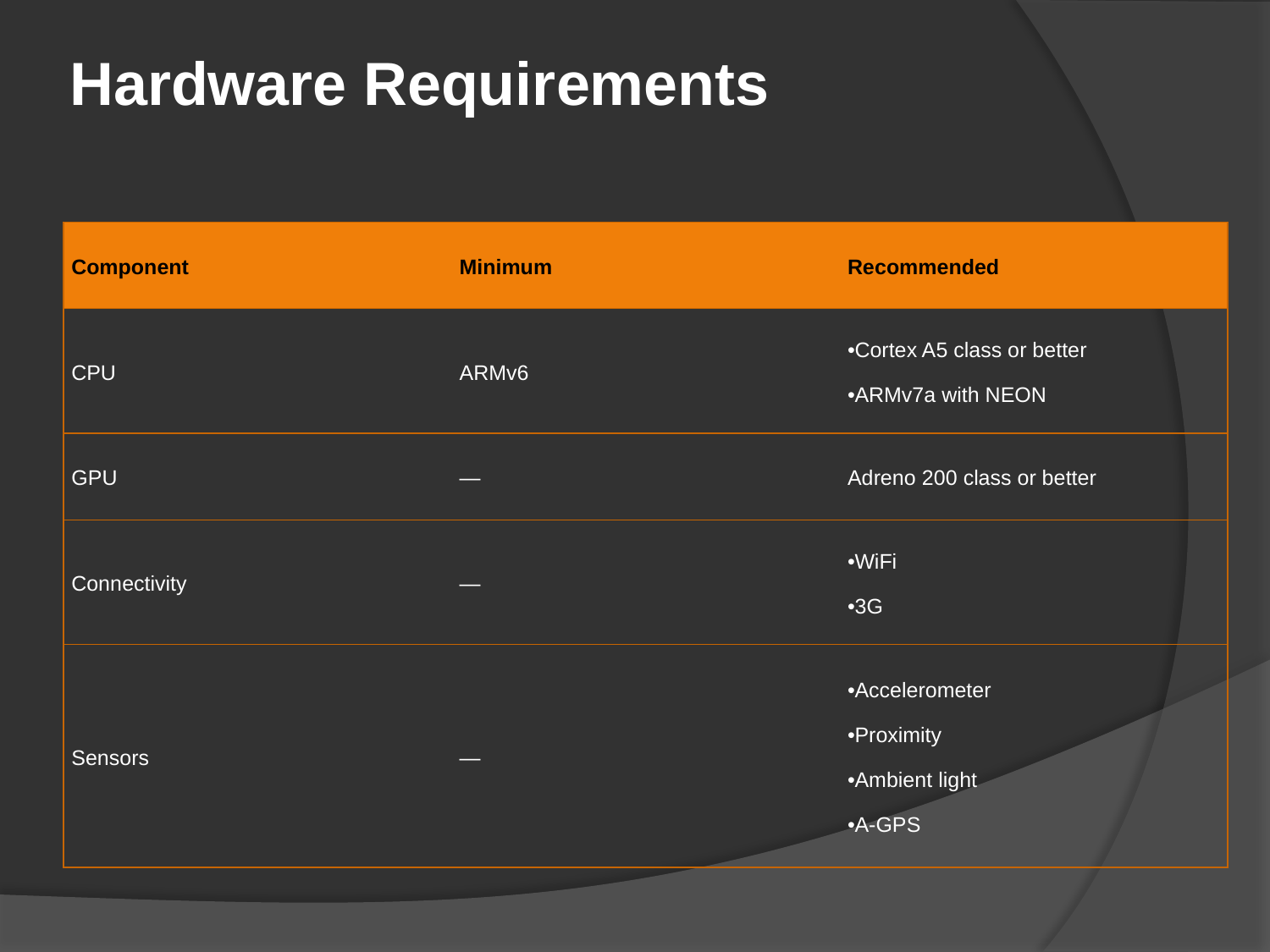

# Hardware Requirements
| Component | Minimum | Recommended |
| --- | --- | --- |
| CPU | ARMv6 | Cortex A5 class or better ARMv7a with NEON |
| GPU | — | Adreno 200 class or better |
| Connectivity | — | WiFi 3G |
| Sensors | — | Accelerometer Proximity Ambient light A-GPS |